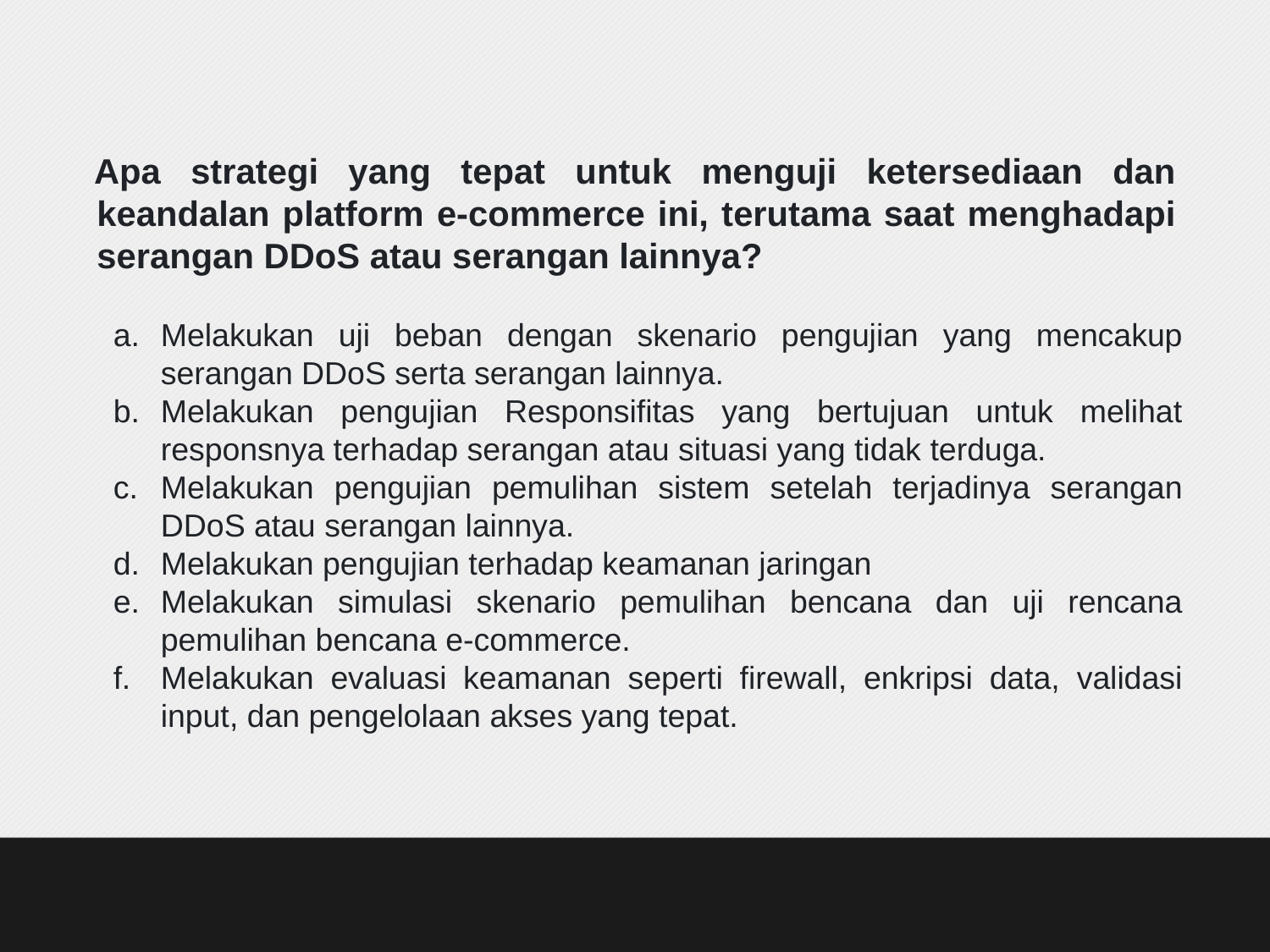

Apa strategi yang tepat untuk menguji ketersediaan dan keandalan platform e-commerce ini, terutama saat menghadapi serangan DDoS atau serangan lainnya?
Melakukan uji beban dengan skenario pengujian yang mencakup serangan DDoS serta serangan lainnya.
Melakukan pengujian Responsifitas yang bertujuan untuk melihat responsnya terhadap serangan atau situasi yang tidak terduga.
Melakukan pengujian pemulihan sistem setelah terjadinya serangan DDoS atau serangan lainnya.
Melakukan pengujian terhadap keamanan jaringan
Melakukan simulasi skenario pemulihan bencana dan uji rencana pemulihan bencana e-commerce.
Melakukan evaluasi keamanan seperti firewall, enkripsi data, validasi input, dan pengelolaan akses yang tepat.